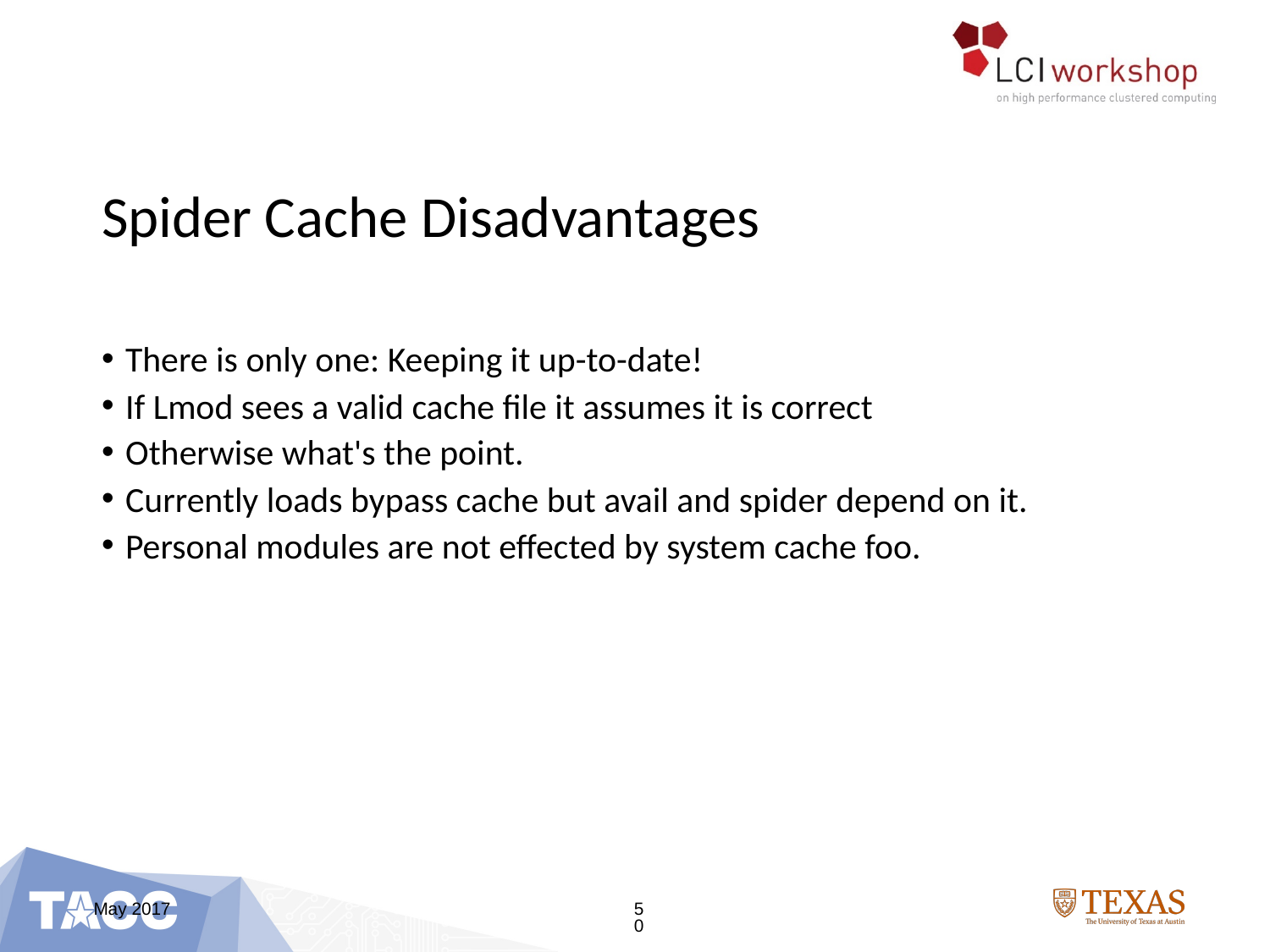

# Spider Cache Disadvantages
There is only one: Keeping it up-to-date!
If Lmod sees a valid cache file it assumes it is correct
Otherwise what's the point.
Currently loads bypass cache but avail and spider depend on it.
Personal modules are not effected by system cache foo.
May 2017
50